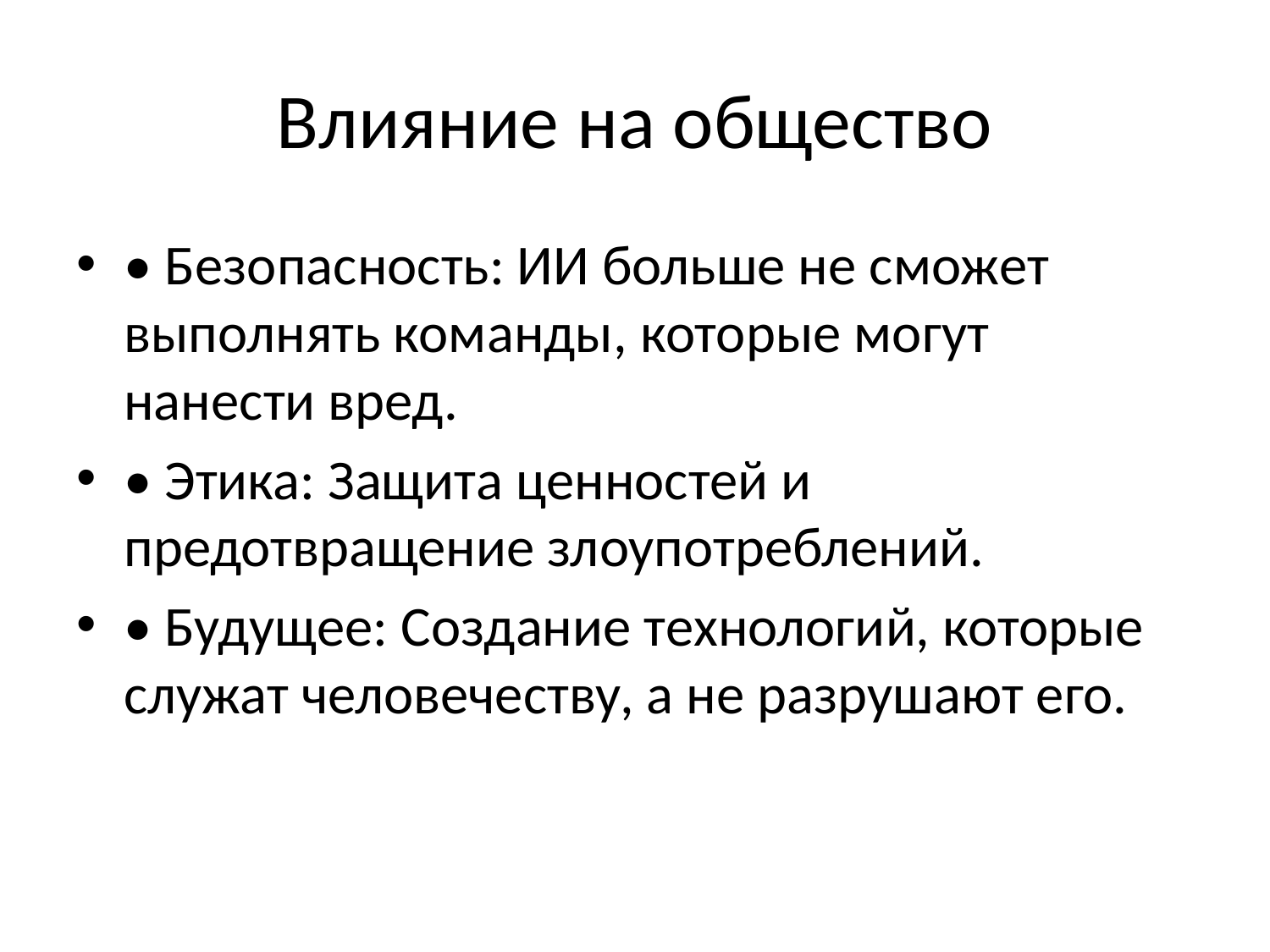

# Влияние на общество
• Безопасность: ИИ больше не сможет выполнять команды, которые могут нанести вред.
• Этика: Защита ценностей и предотвращение злоупотреблений.
• Будущее: Создание технологий, которые служат человечеству, а не разрушают его.